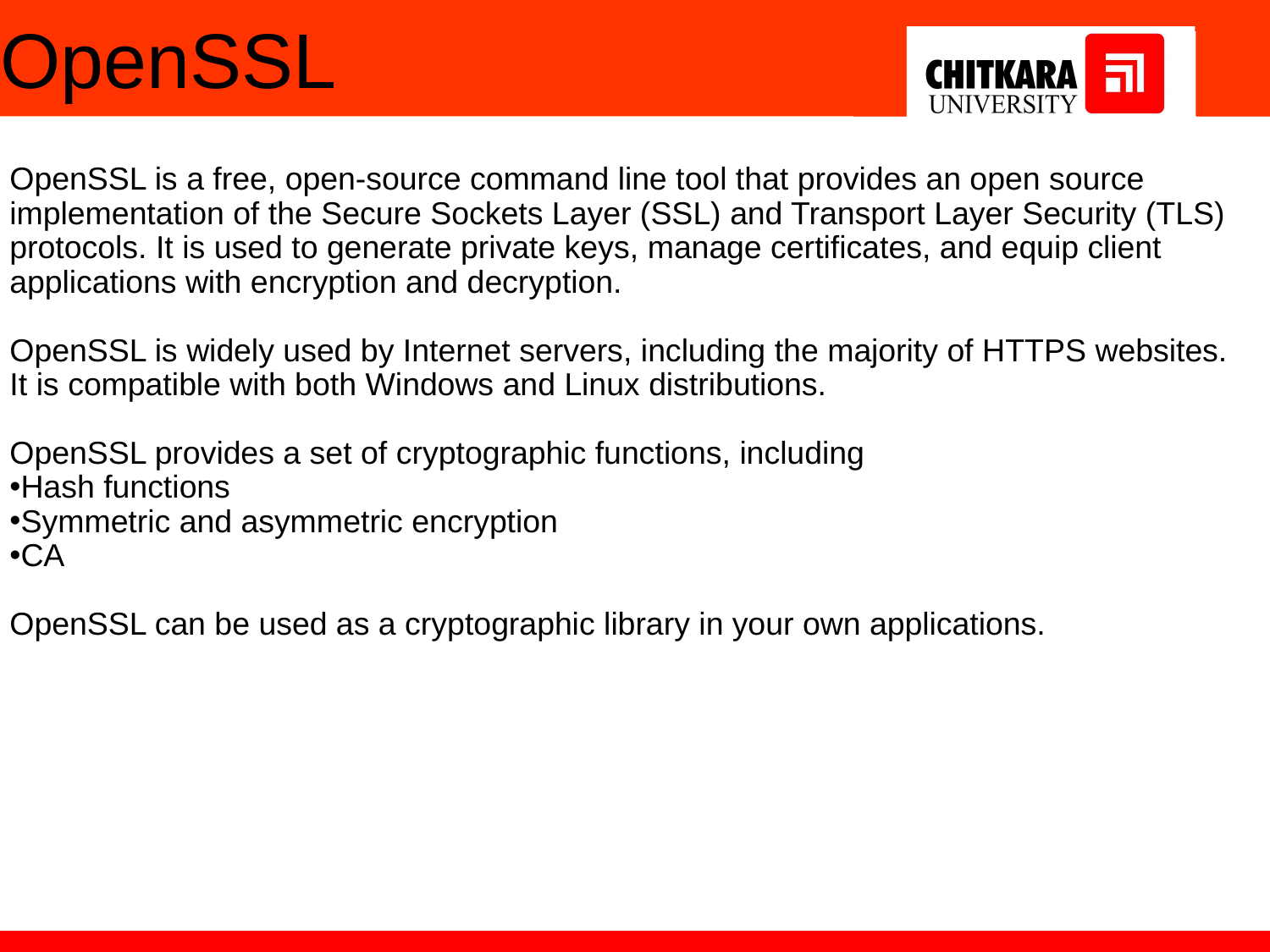

# OpenSSL

OpenSSL is a free, open-source command line tool that provides an open source implementation of the Secure Sockets Layer (SSL) and Transport Layer Security (TLS) protocols. It is used to generate private keys, manage certificates, and equip client applications with encryption and decryption.

OpenSSL is widely used by Internet servers, including the majority of HTTPS websites. It is compatible with both Windows and Linux distributions.

OpenSSL provides a set of cryptographic functions, including
Hash functions
Symmetric and asymmetric encryption
CA

OpenSSL can be used as a cryptographic library in your own applications.